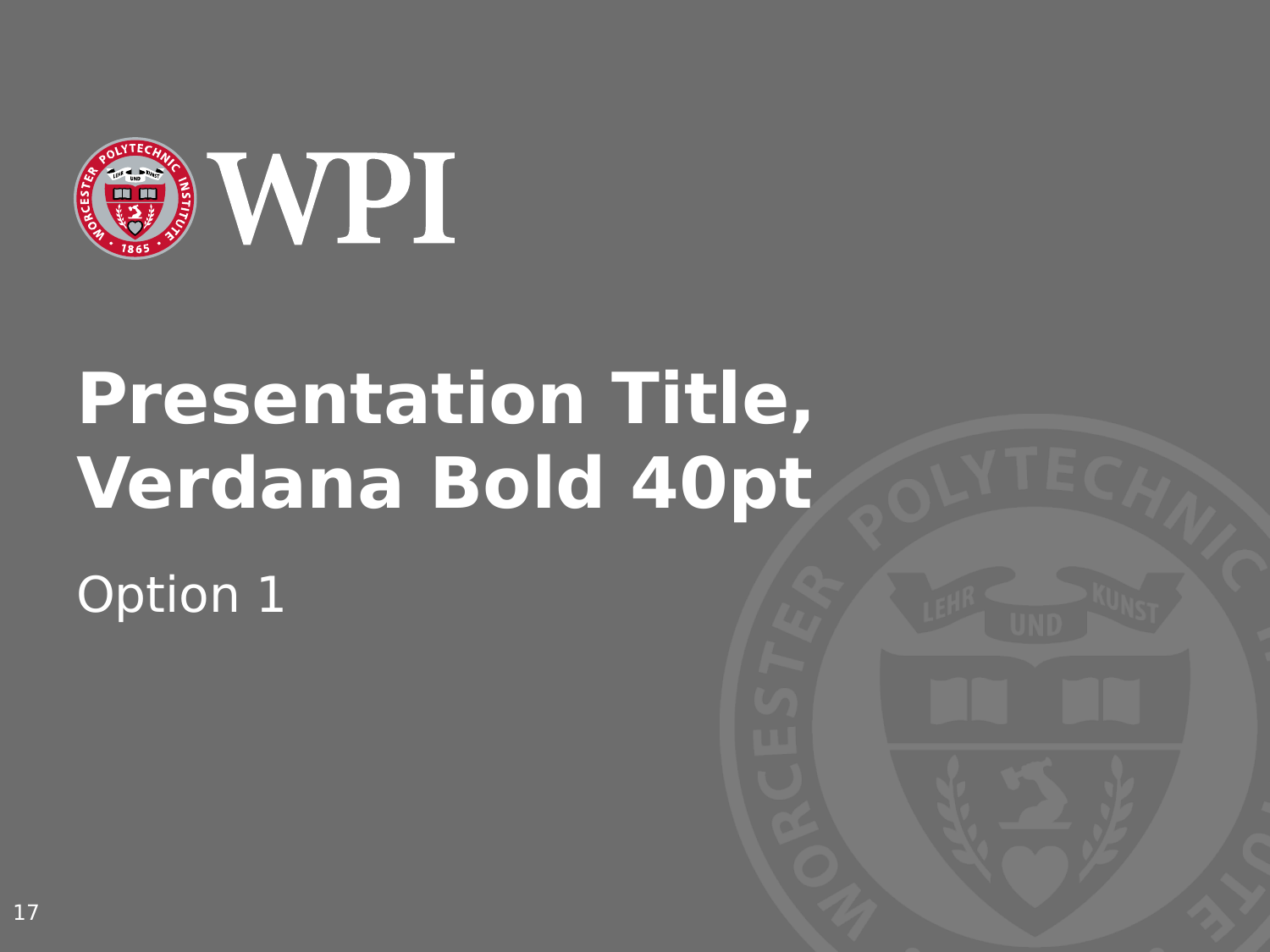

# Presentation Title, Verdana Bold 40pt
Option 1
17